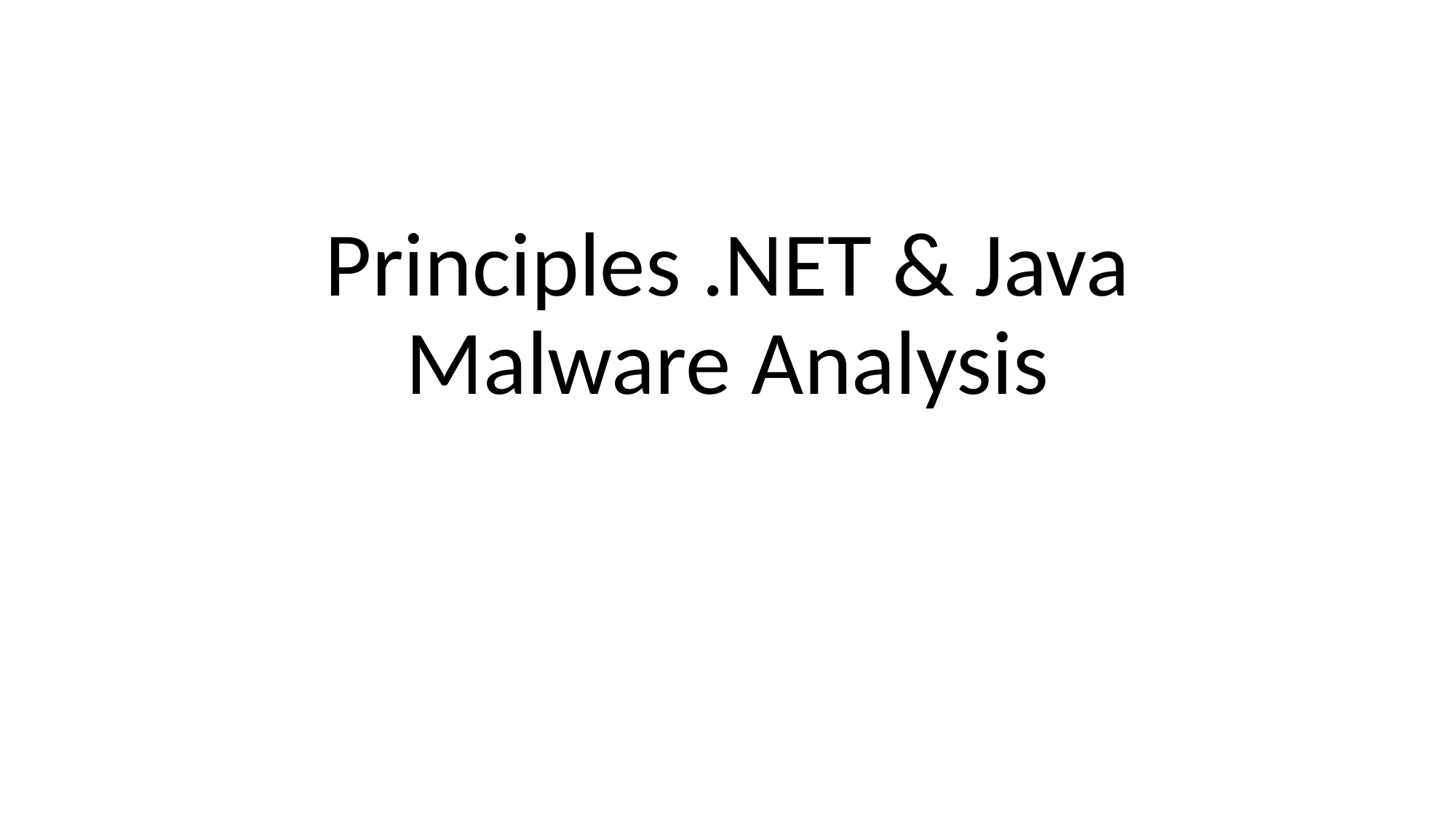

# Principles .NET & Java Malware Analysis